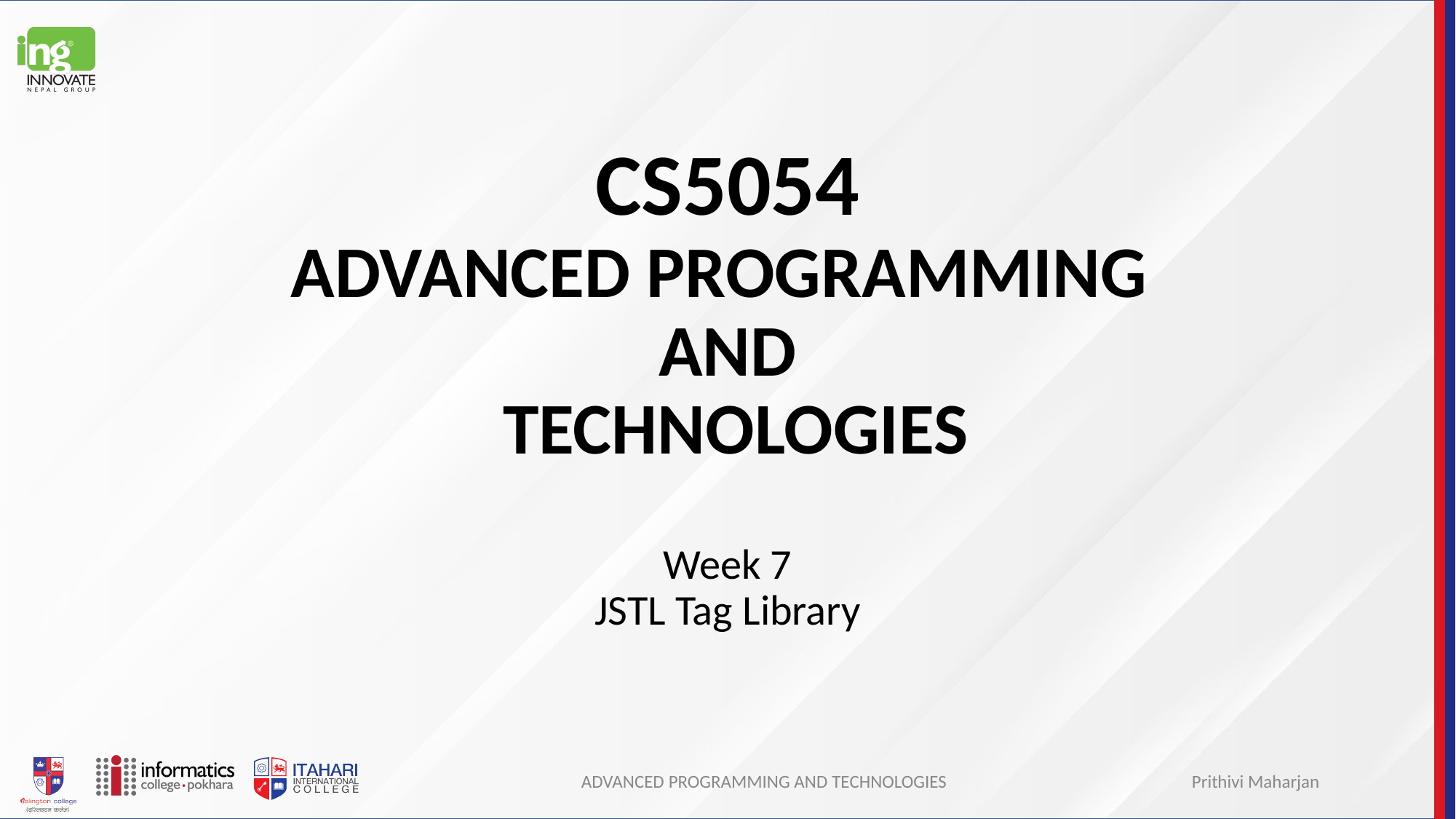

# CS5054 ADVANCED PROGRAMMING
AND
 TECHNOLOGIES
Week 7
JSTL Tag Library
ADVANCED PROGRAMMING AND TECHNOLOGIES
Prithivi Maharjan